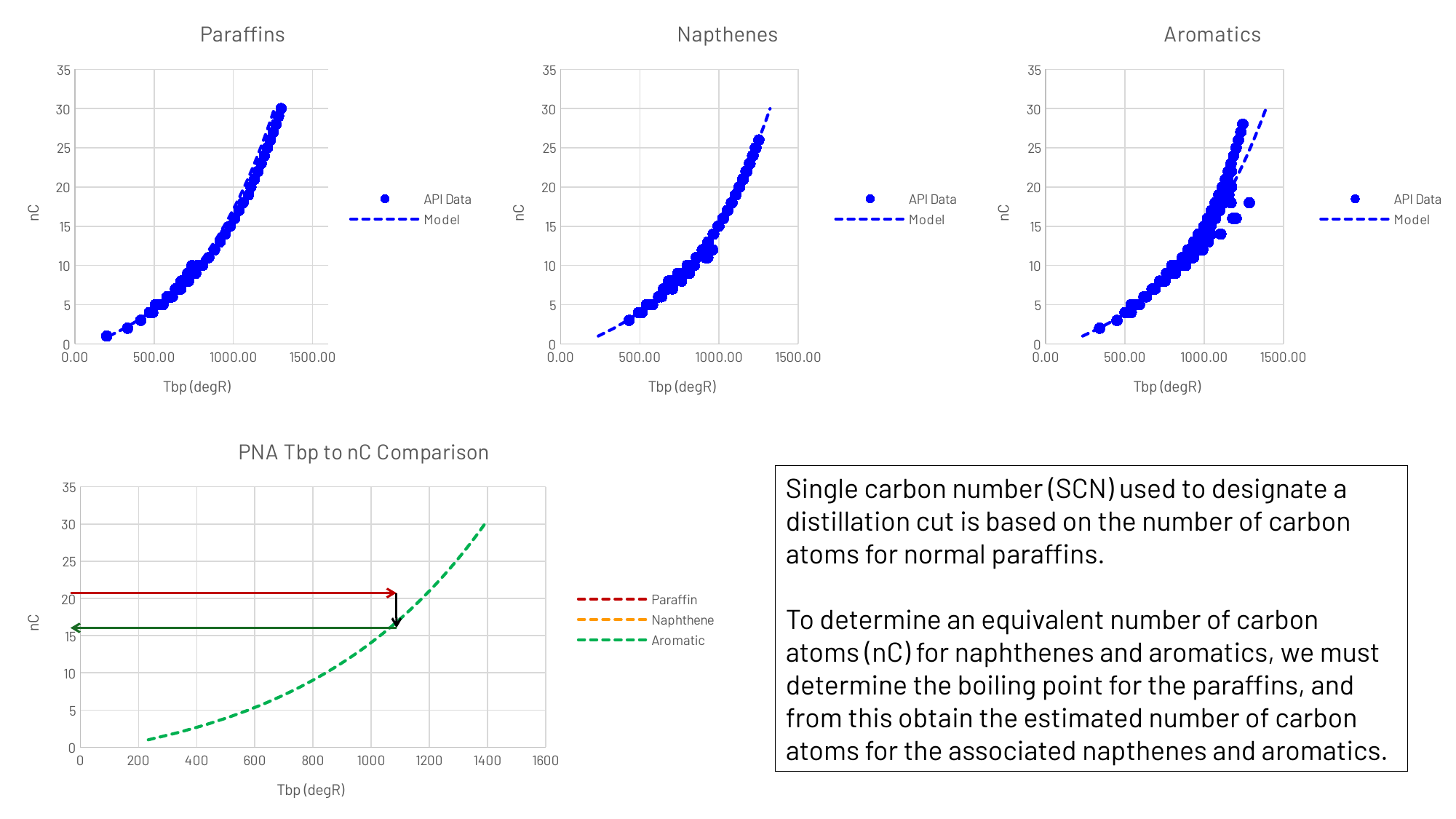

### Chart: Paraffins

| Category |  |  |
|---|---|---|

### Chart: Napthenes

| Category |  |  |
|---|---|---|

### Chart: Aromatics

| Category |  |  |
|---|---|---|

### Chart: PNA Tbp to nC Comparison

| Category |  |  |  |
|---|---|---|---|
Single carbon number (SCN) used to designate a distillation cut is based on the number of carbon atoms for normal paraffins.

To determine an equivalent number of carbon atoms (nC) for naphthenes and aromatics, we must determine the boiling point for the paraffins, and from this obtain the estimated number of carbon atoms for the associated napthenes and aromatics.